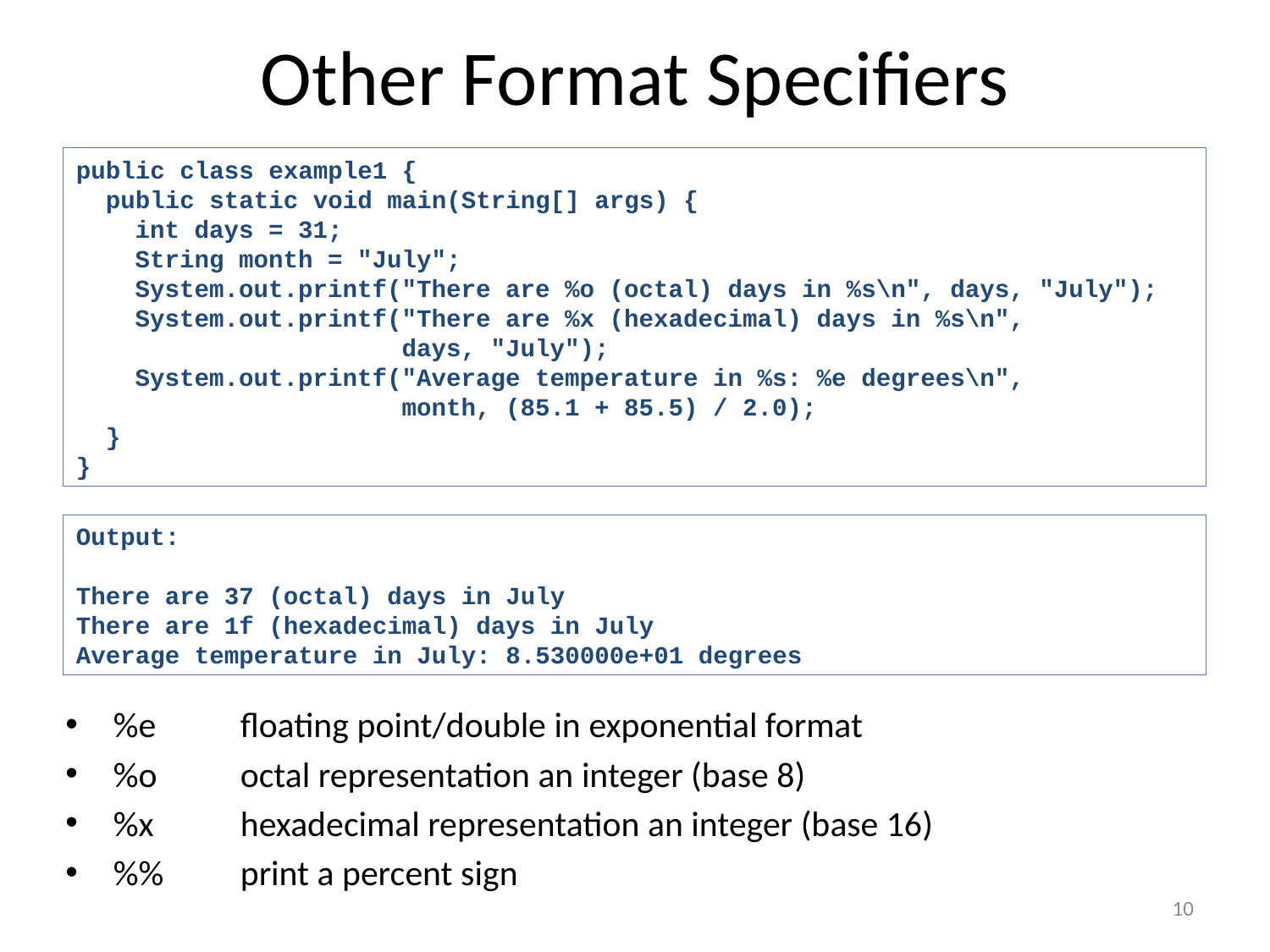

# Other Format Specifiers
public class example1 {
  public static void main(String[] args) {
    int days = 31;
    String month = "July";
    System.out.printf("There are %o (octal) days in %s\n", days, "July");
    System.out.printf("There are %x (hexadecimal) days in %s\n",
                      days, "July");
    System.out.printf("Average temperature in %s: %e degrees\n",
                      month, (85.1 + 85.5) / 2.0);
  }
}
Output:

There are 37 (octal) days in July
There are 1f (hexadecimal) days in July
Average temperature in July: 8.530000e+01 degrees
%e	floating point/double in exponential format
%o	octal representation an integer (base 8)
%x	hexadecimal representation an integer (base 16)
%%	print a percent sign
10